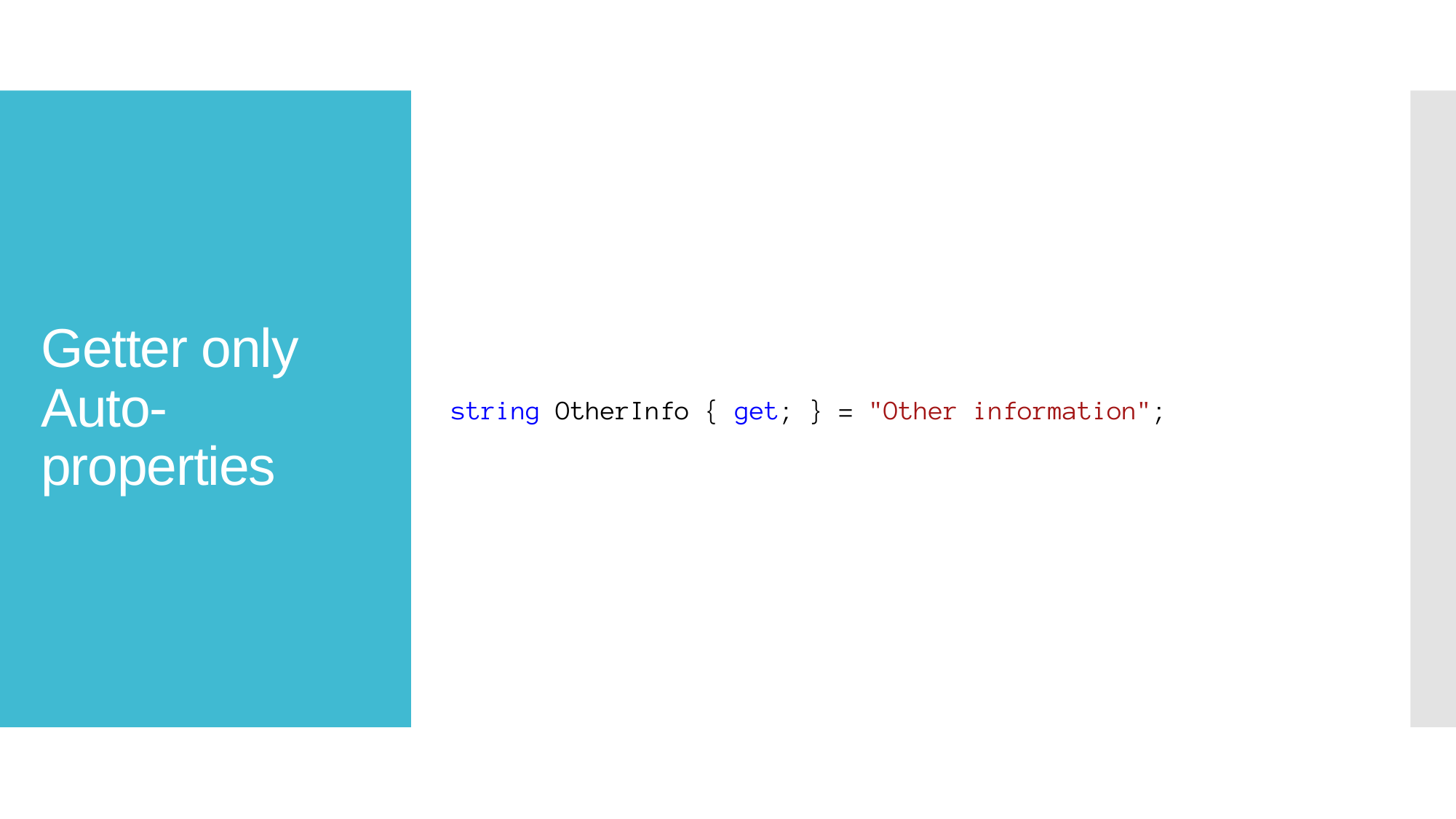

# Getter only Auto-properties
string OtherInfo { get; } = "Other information";